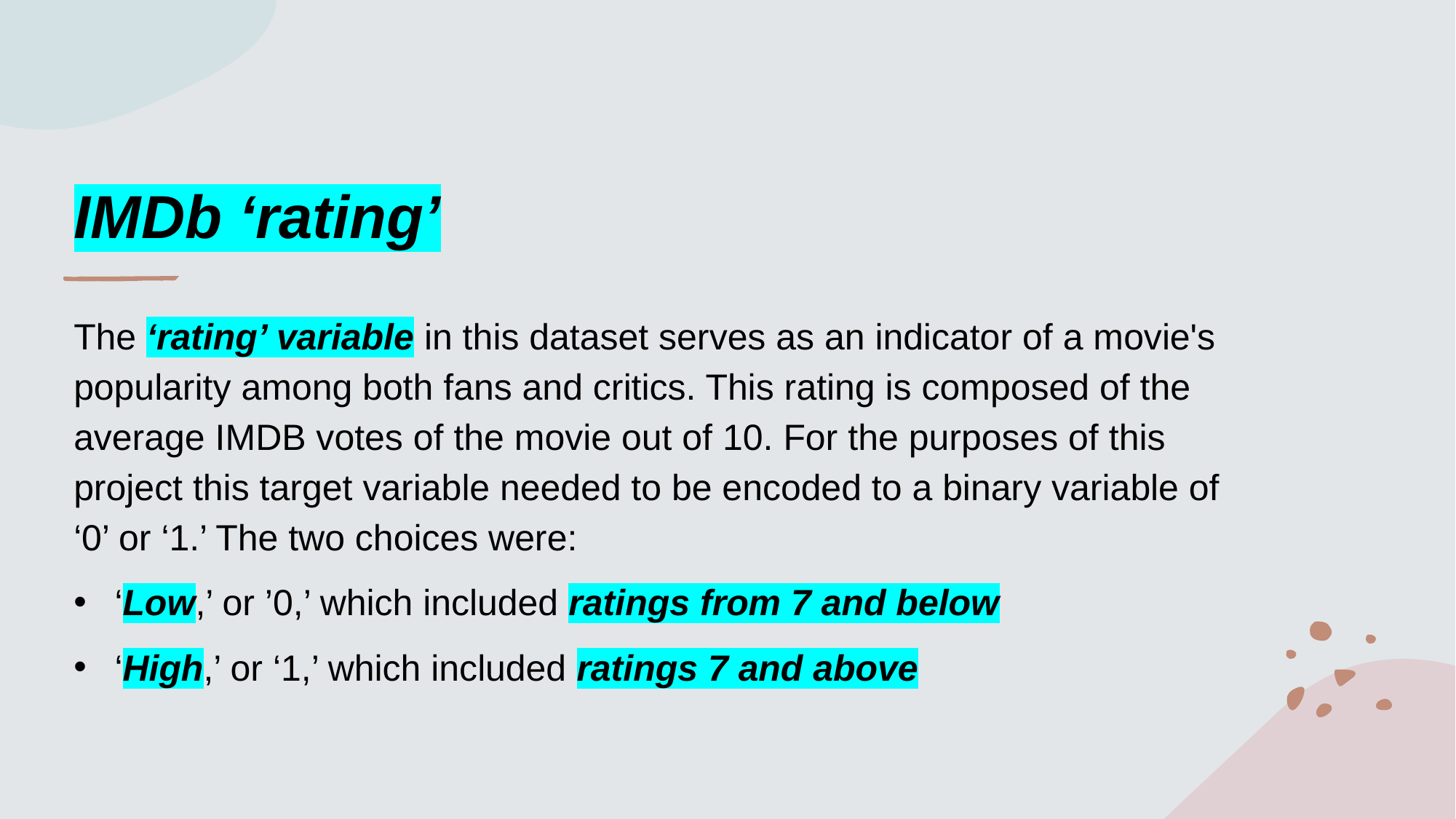

IMDb ‘rating’
The ‘rating’ variable in this dataset serves as an indicator of a movie's popularity among both fans and critics. This rating is composed of the average IMDB votes of the movie out of 10. For the purposes of this project this target variable needed to be encoded to a binary variable of ‘0’ or ‘1.’ The two choices were:
‘Low,’ or ’0,’ which included ratings from 7 and below
‘High,’ or ‘1,’ which included ratings 7 and above